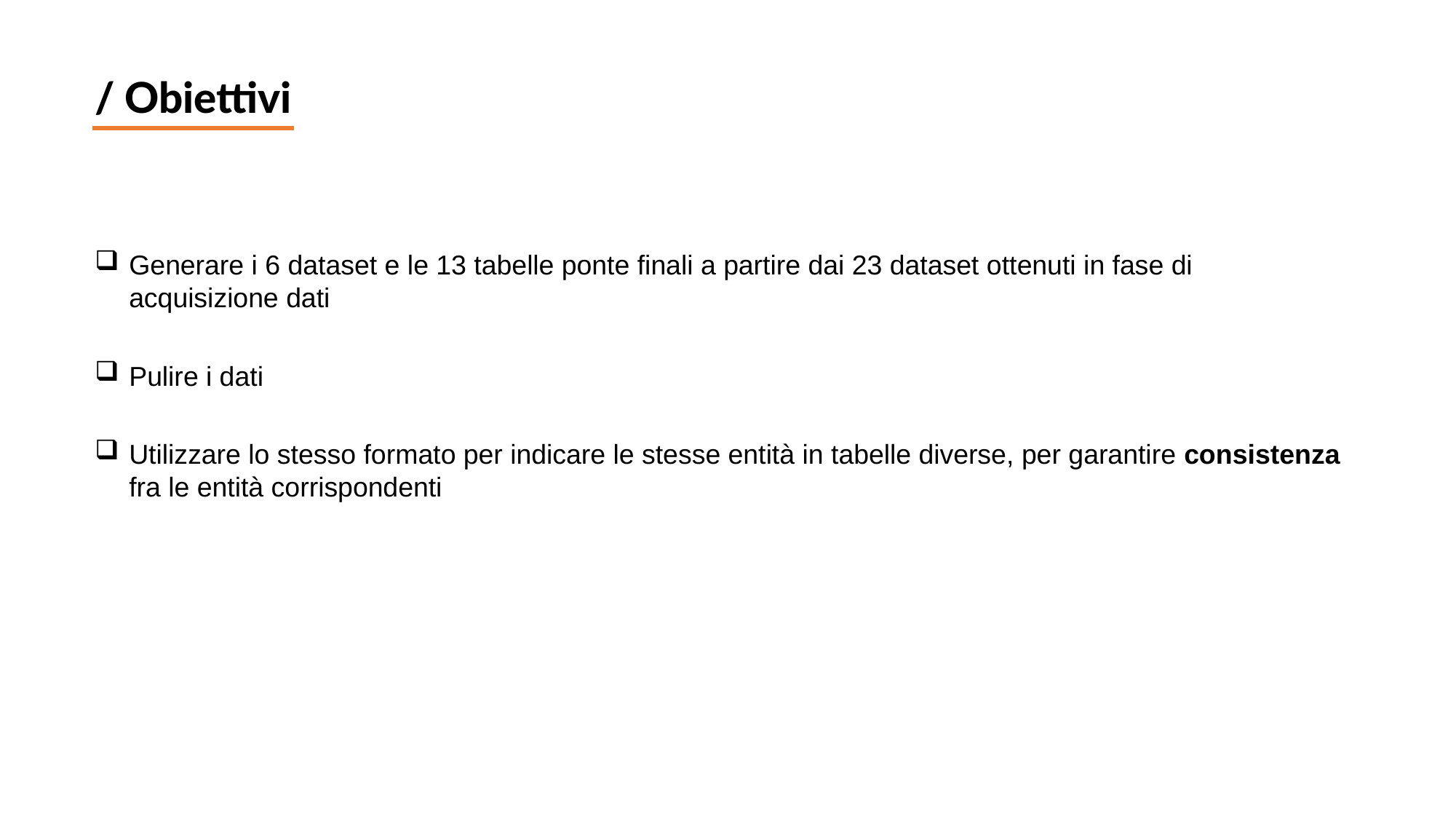

/ Obiettivi
Generare i 6 dataset e le 13 tabelle ponte finali a partire dai 23 dataset ottenuti in fase di acquisizione dati
Pulire i dati
Utilizzare lo stesso formato per indicare le stesse entità in tabelle diverse, per garantire consistenza fra le entità corrispondenti